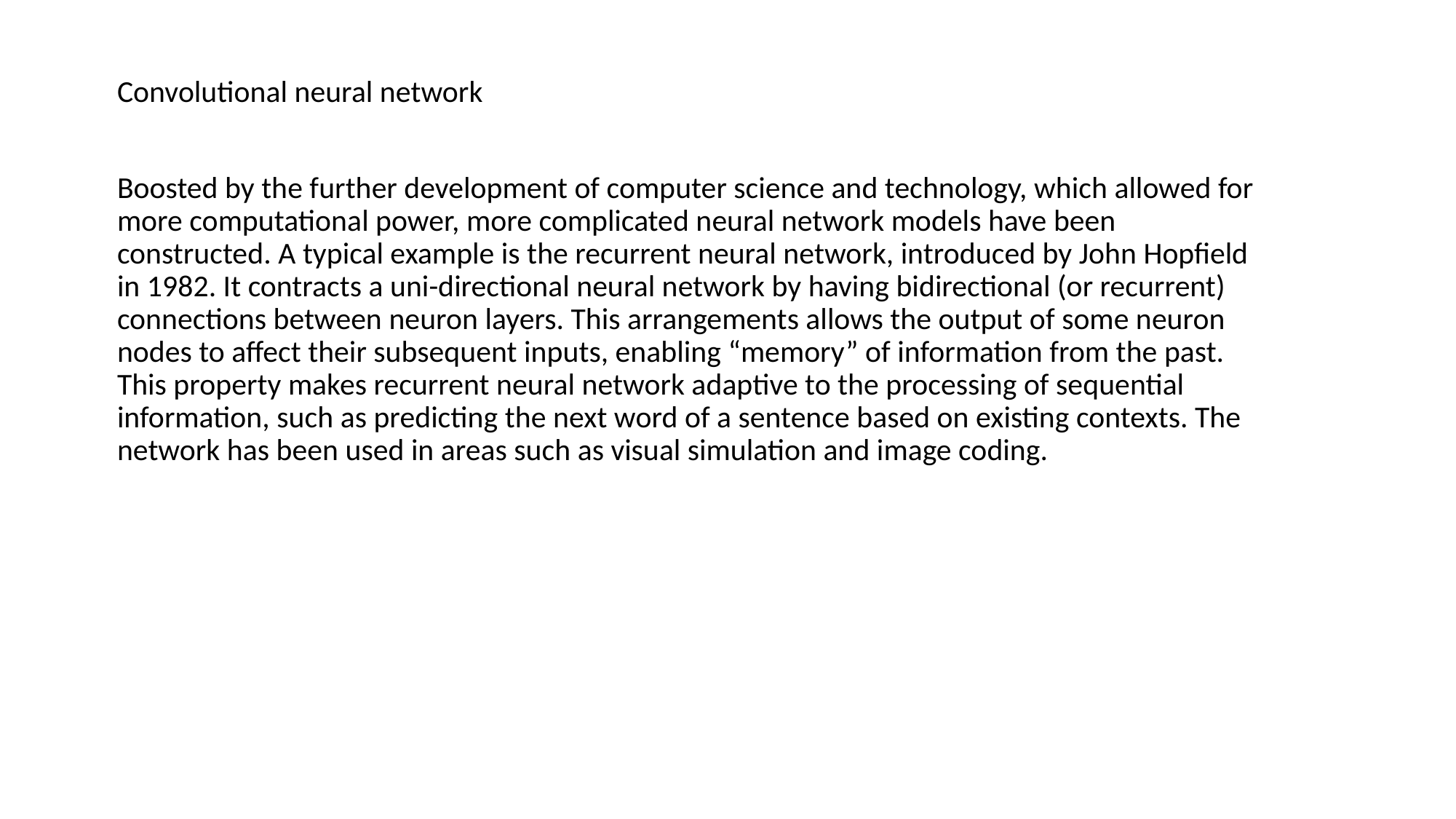

Convolutional neural network

Boosted by the further development of computer science and technology, which allowed for more computational power, more complicated neural network models have been constructed. A typical example is the recurrent neural network, introduced by John Hopfield in 1982. It contracts a uni-directional neural network by having bidirectional (or recurrent) connections between neuron layers. This arrangements allows the output of some neuron nodes to affect their subsequent inputs, enabling “memory” of information from the past. This property makes recurrent neural network adaptive to the processing of sequential information, such as predicting the next word of a sentence based on existing contexts. The network has been used in areas such as visual simulation and image coding.